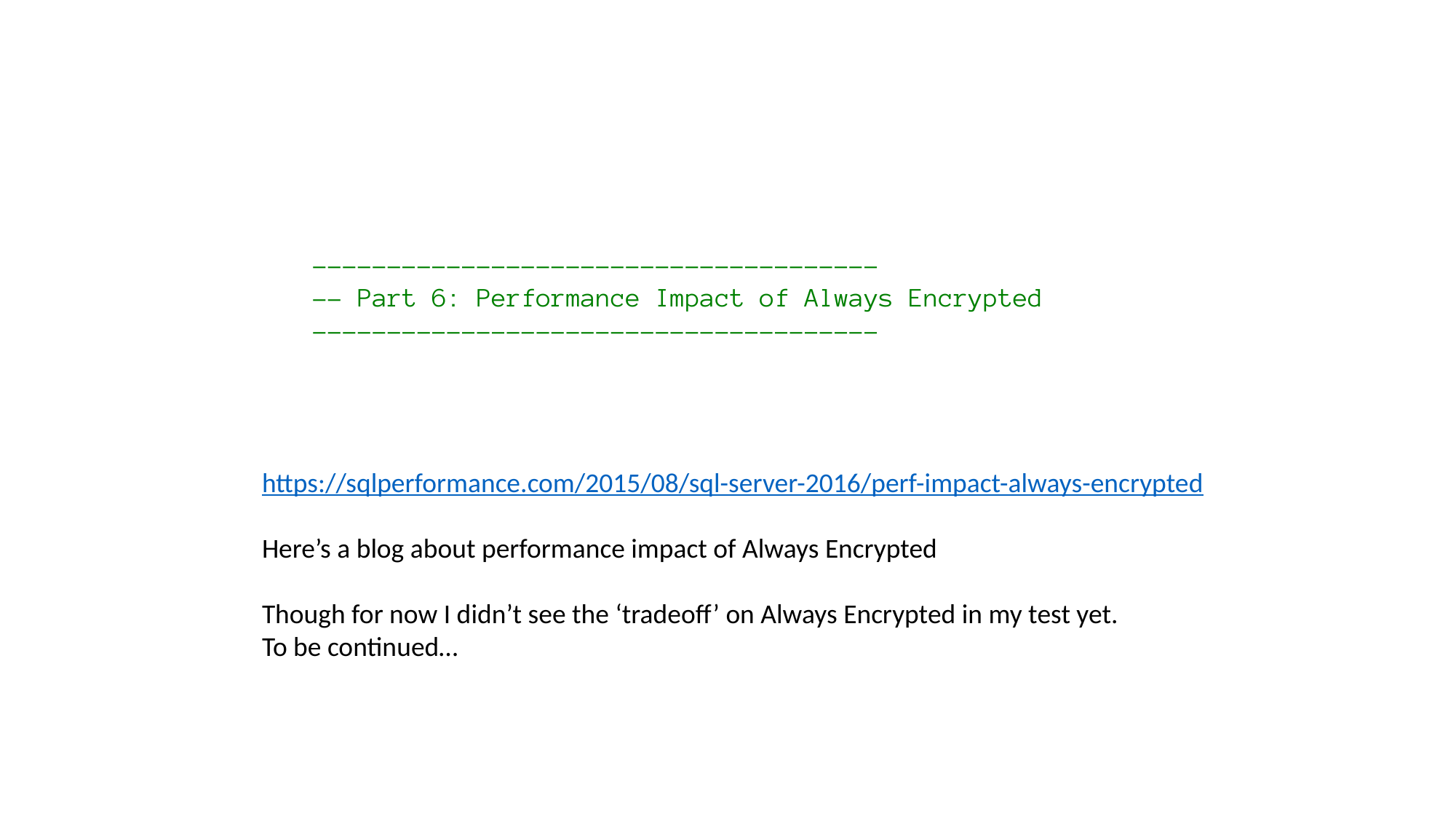

--------------------------------------
-- Part 6: Performance Impact of Always Encrypted
--------------------------------------
https://sqlperformance.com/2015/08/sql-server-2016/perf-impact-always-encrypted

Here’s a blog about performance impact of Always Encrypted

Though for now I didn’t see the ‘tradeoff’ on Always Encrypted in my test yet.
To be continued…